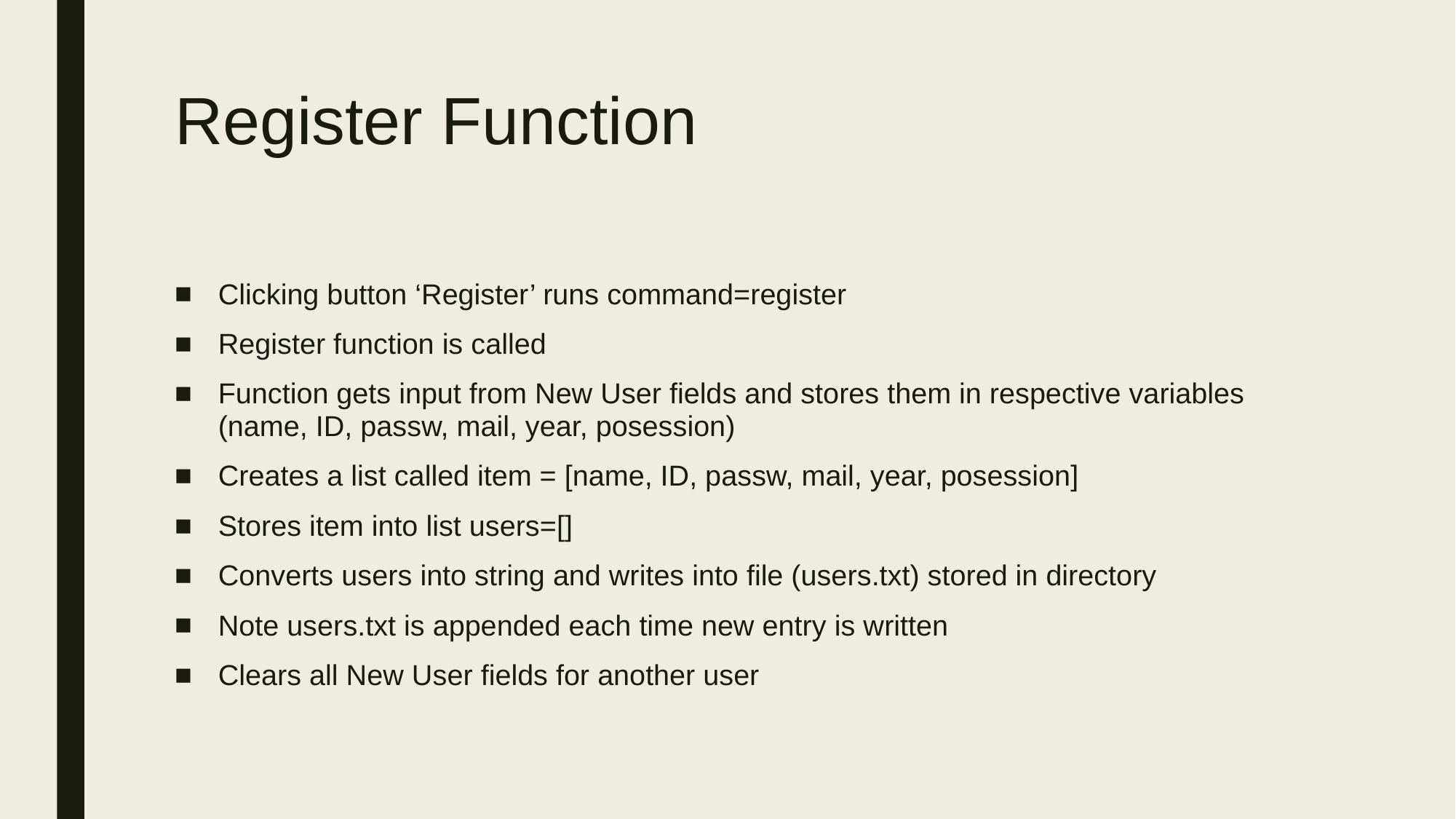

# Register Function
Clicking button ‘Register’ runs command=register
Register function is called
Function gets input from New User fields and stores them in respective variables (name, ID, passw, mail, year, posession)
Creates a list called item = [name, ID, passw, mail, year, posession]
Stores item into list users=[]
Converts users into string and writes into file (users.txt) stored in directory
Note users.txt is appended each time new entry is written
Clears all New User fields for another user